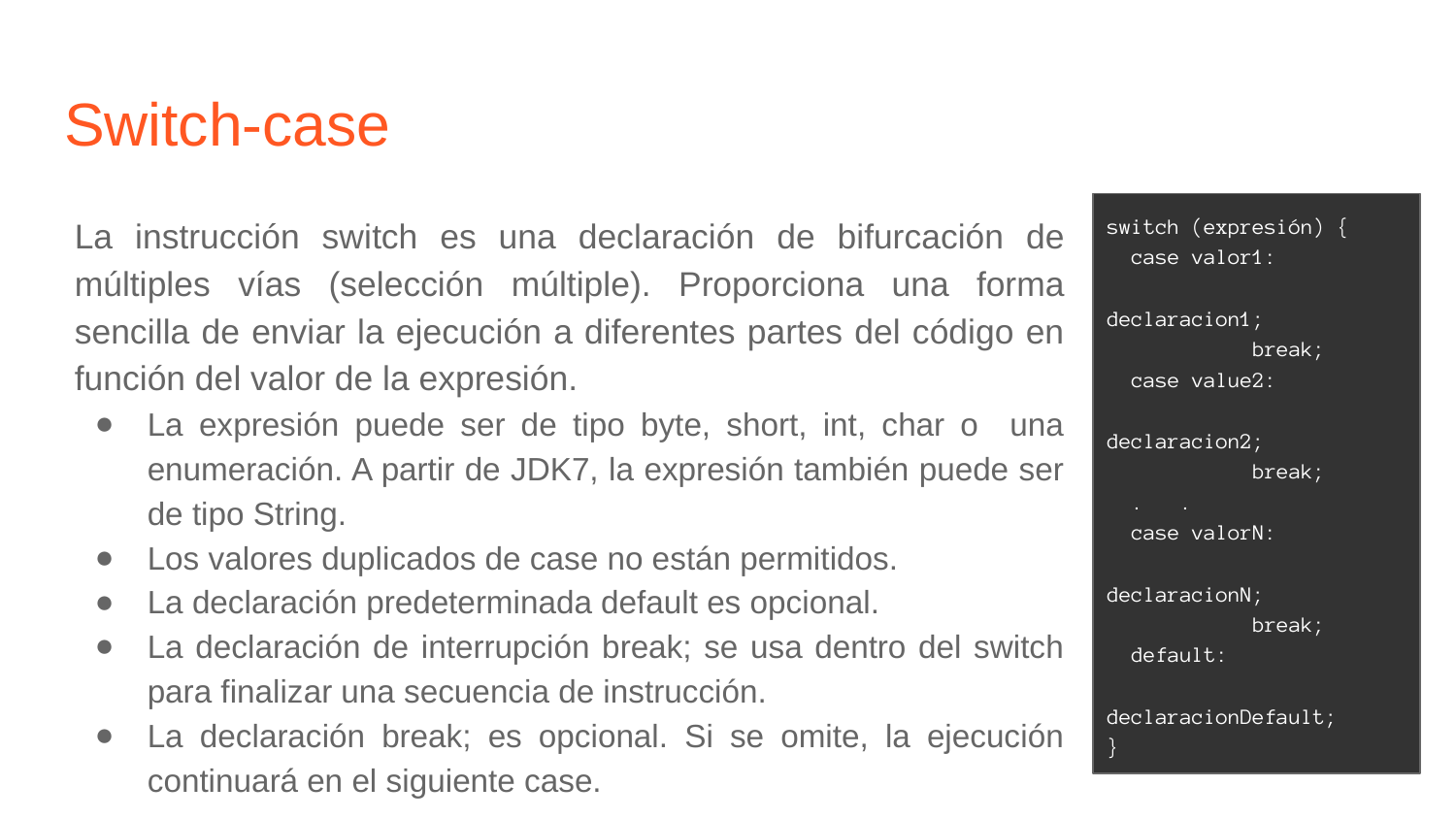

# Switch-case
La instrucción switch es una declaración de bifurcación de múltiples vías (selección múltiple). Proporciona una forma sencilla de enviar la ejecución a diferentes partes del código en función del valor de la expresión.
La expresión puede ser de tipo byte, short, int, char o  una enumeración. A partir de JDK7, la expresión también puede ser de tipo String.
Los valores duplicados de case no están permitidos.
La declaración predeterminada default es opcional.
La declaración de interrupción break; se usa dentro del switch para finalizar una secuencia de instrucción.
La declaración break; es opcional. Si se omite, la ejecución continuará en el siguiente case.
switch (expresión) {
  case valor1:
	declaracion1;
	break;
  case value2:
	declaracion2;
	break;
  .   .
  case valorN:
	declaracionN;
	break;
  default:
	declaracionDefault;
}